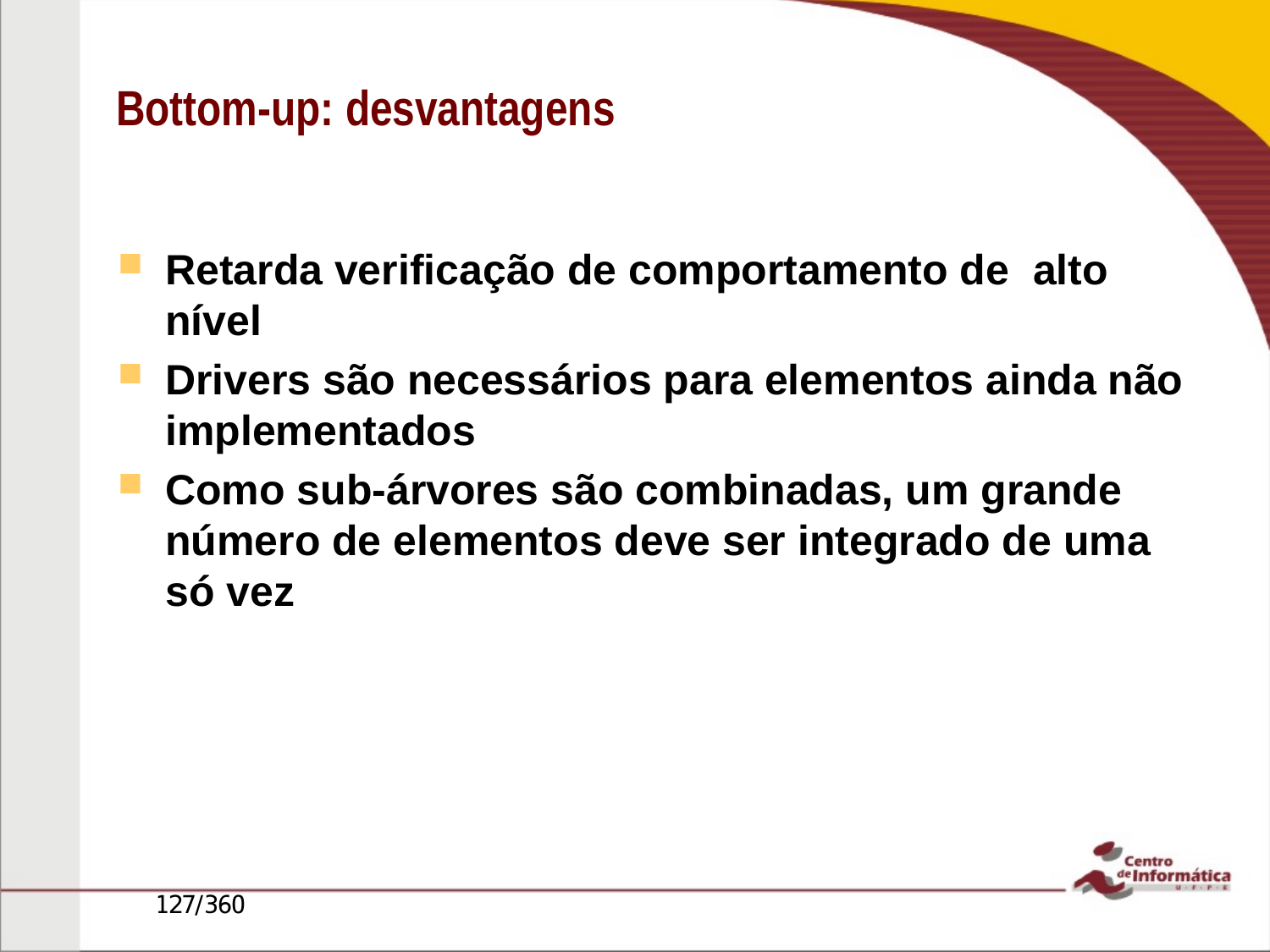

Bottom-up: desvantagens
Retarda verificação de comportamento de  alto nível
Drivers são necessários para elementos ainda não implementados
Como sub-árvores são combinadas, um grande número de elementos deve ser integrado de uma só vez
127/360